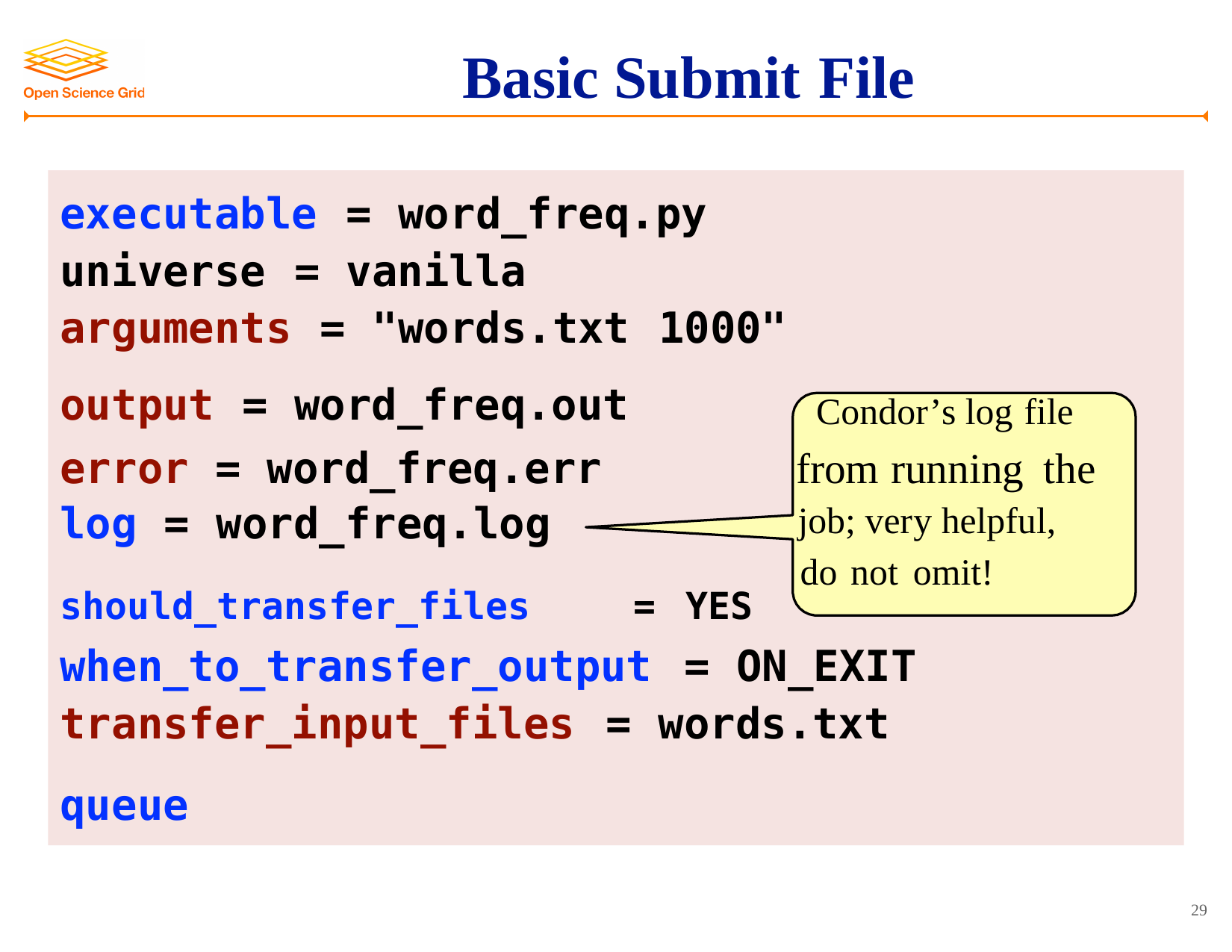

Basic Submit
File

executable = word_freq.py
universe = vanilla
arguments = "words.txt 1000"
output = word_freq.out       Condor’s log file
error = word_freq.err       from running the
log = word_freq.log         job; very helpful,
do not omit!
when_to_transfer_output = ON_EXIT
transfer_input_files = words.txt
queue

should_transfer_files
=
YES
29